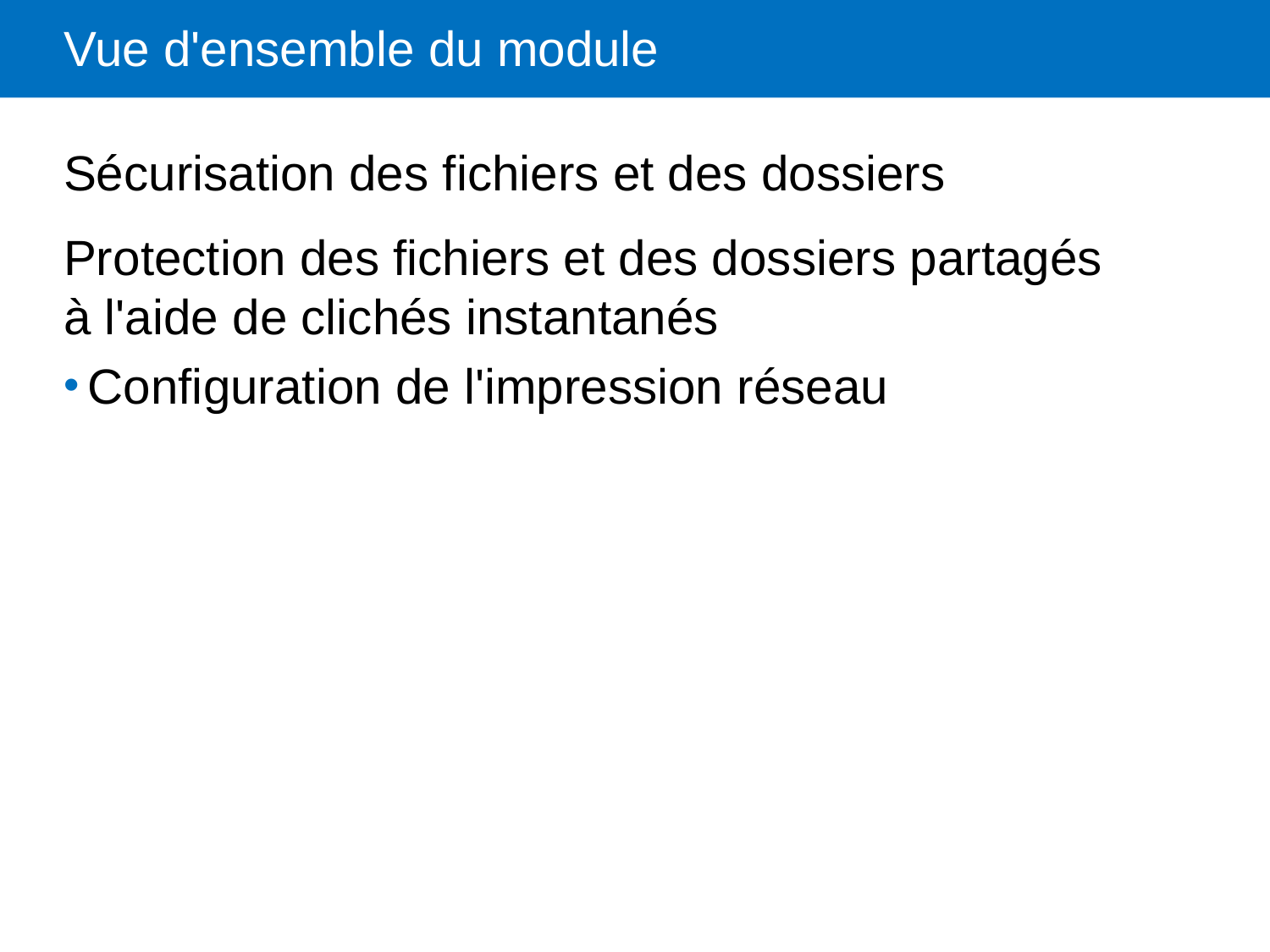

# Vue d'ensemble du module
Sécurisation des fichiers et des dossiers
Protection des fichiers et des dossiers partagés à l'aide de clichés instantanés
Configuration de l'impression réseau